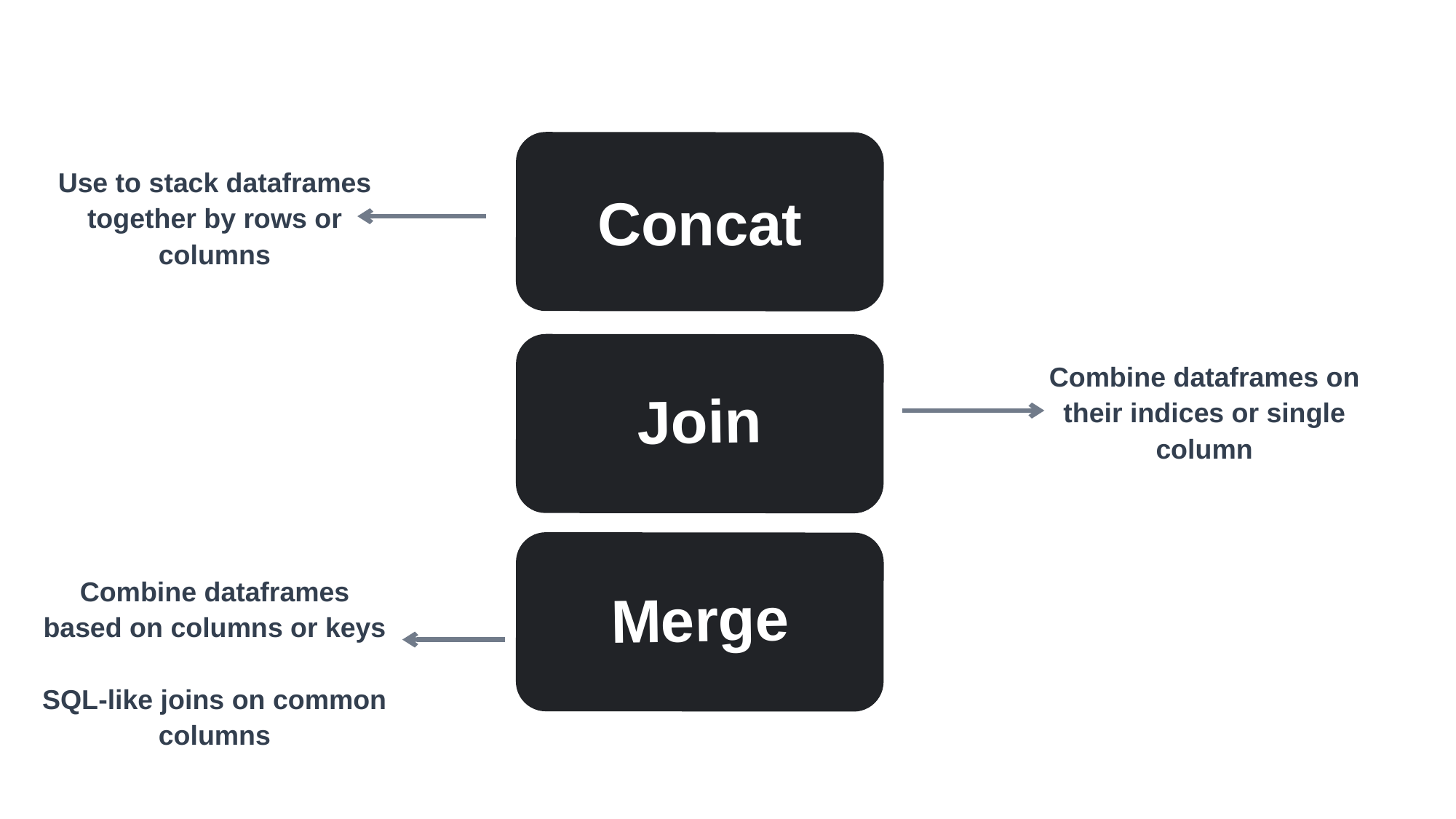

Concat
Use to stack dataframes together by rows or columns

Join
Combine dataframes on their indices or single column

Merge
Combine dataframes based on columns or keys

SQL-like joins on common columns